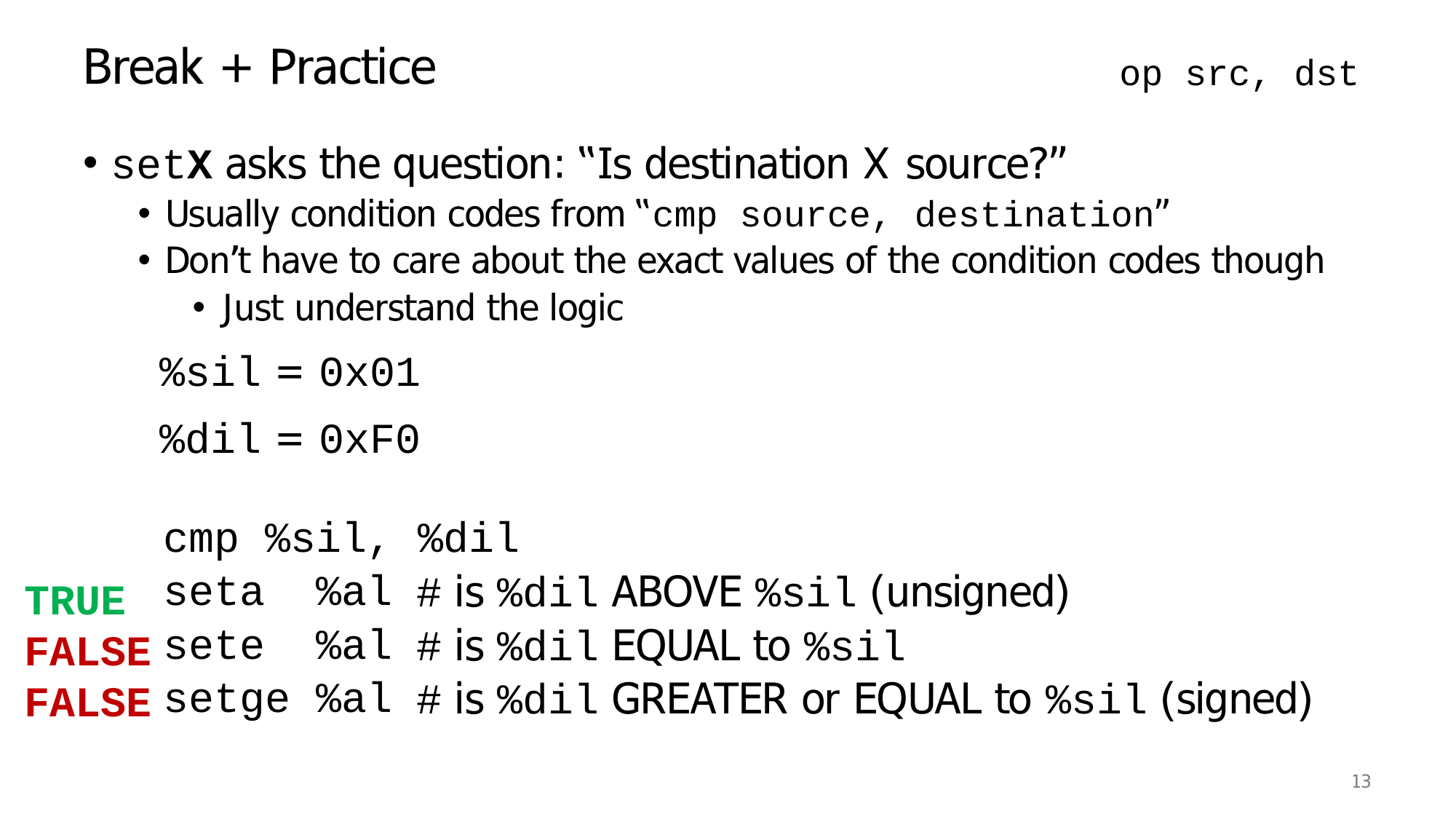

# Break + Practice
op src, dst
setX asks the question: “Is destination X source?”
Usually condition codes from “cmp source, destination”
Don’t have to care about the exact values of the condition codes though
Just understand the logic
   %sil = 0x01
   %dil = 0xF0
 cmp %sil, %dil
 seta  %al
 sete  %al
 setge %al

# is %dil ABOVE %sil (unsigned)
# is %dil EQUAL to %sil
# is %dil GREATER or EQUAL to %sil (signed)

TRUE
FALSE
FALSE
13